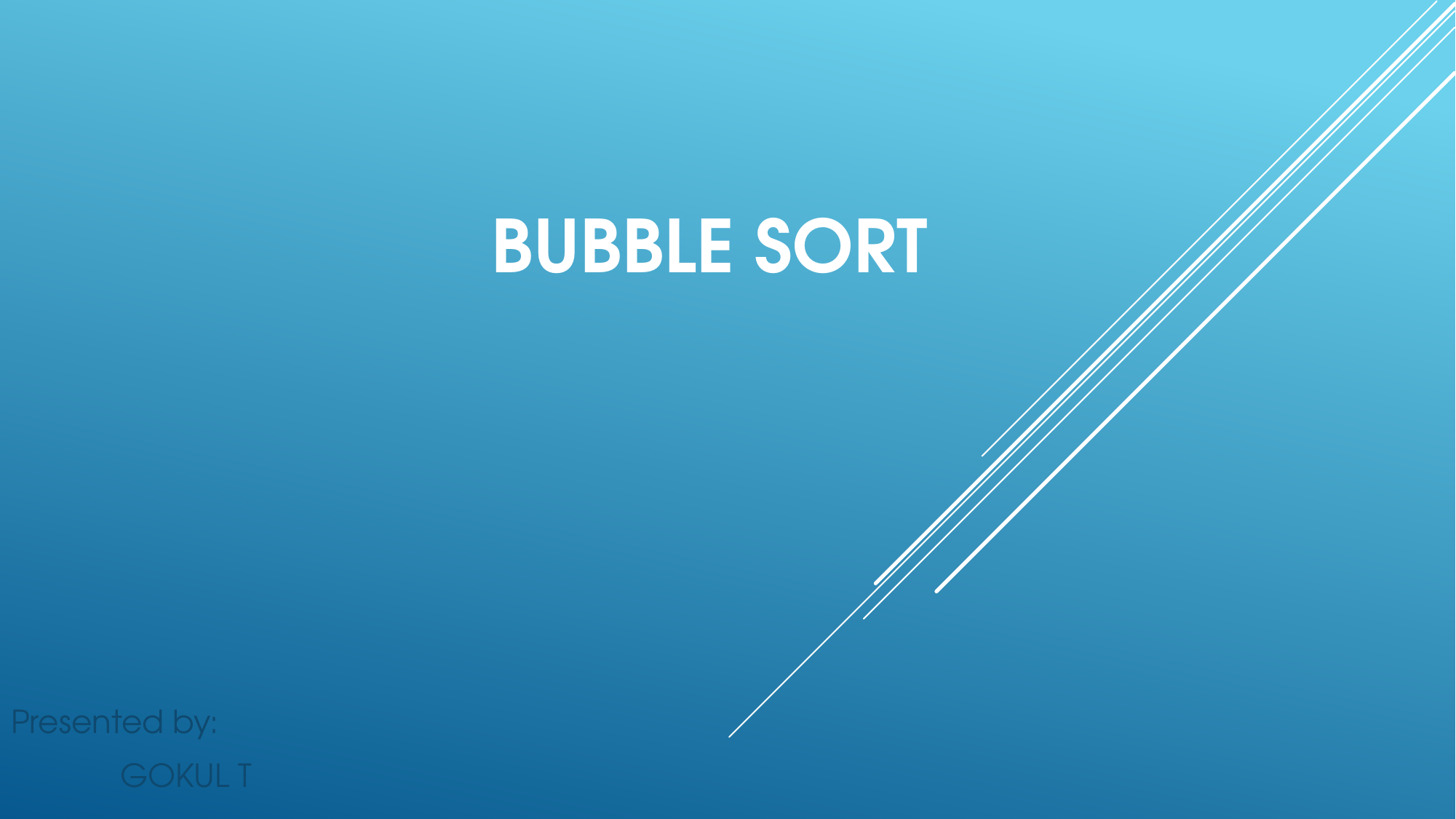

# BUBBLE SORT
Presented by:
	GOKUL T